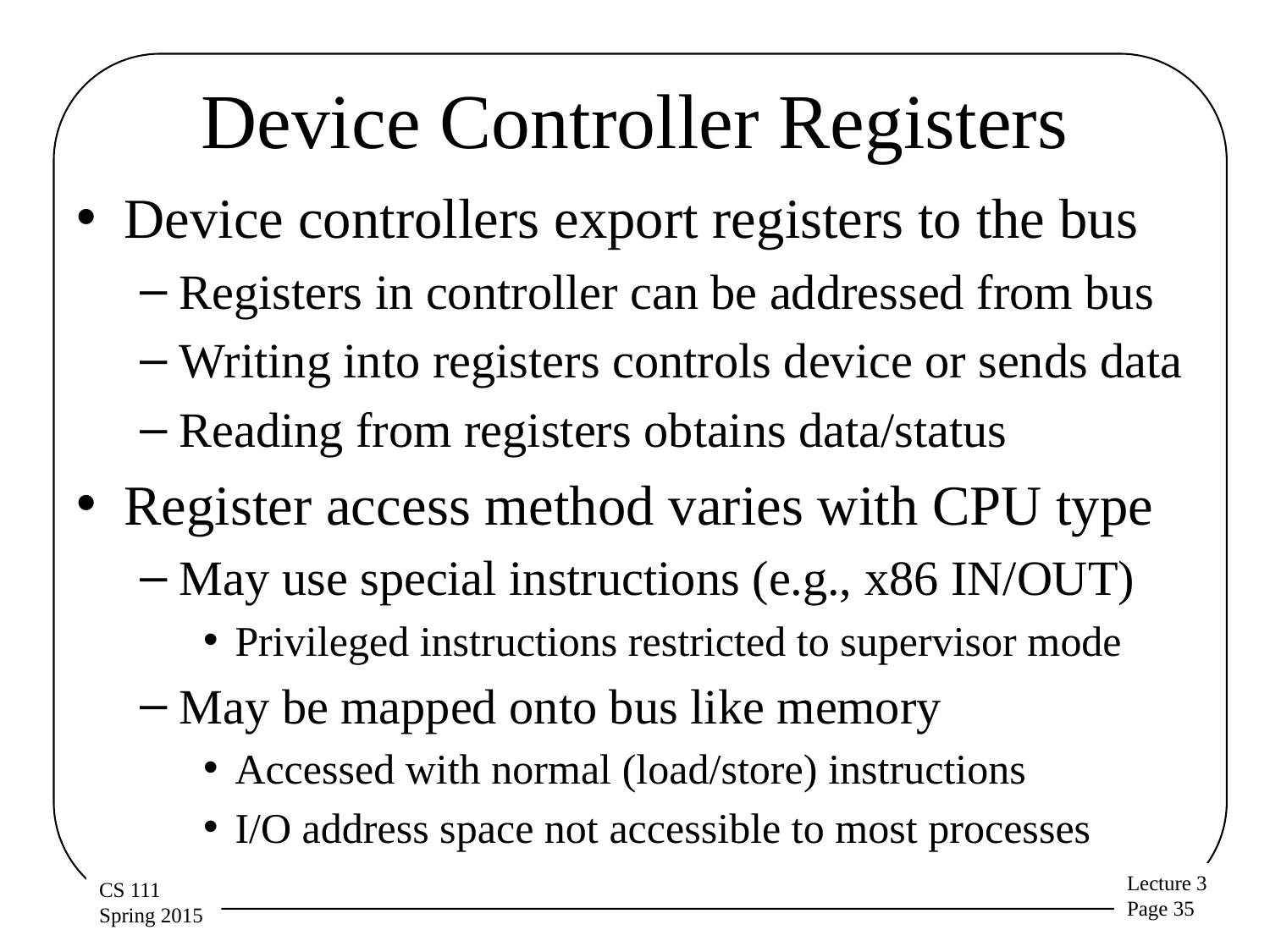

# Device Controller Registers
Device controllers export registers to the bus
Registers in controller can be addressed from bus
Writing into registers controls device or sends data
Reading from registers obtains data/status
Register access method varies with CPU type
May use special instructions (e.g., x86 IN/OUT)
Privileged instructions restricted to supervisor mode
May be mapped onto bus like memory
Accessed with normal (load/store) instructions
I/O address space not accessible to most processes